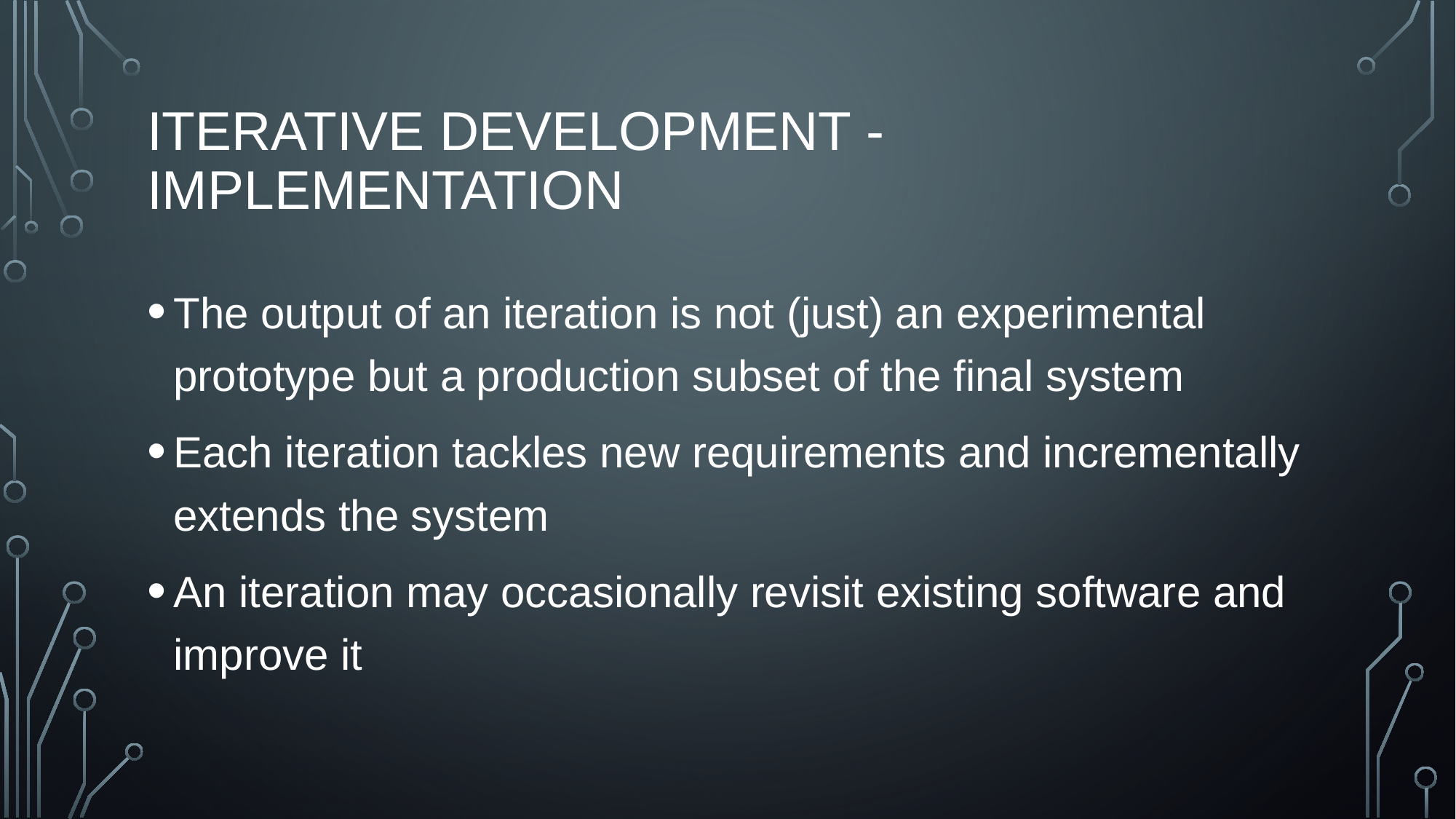

# Iterative development - implementation
The output of an iteration is not (just) an experimental prototype but a production subset of the final system
Each iteration tackles new requirements and incrementally extends the system
An iteration may occasionally revisit existing software and improve it